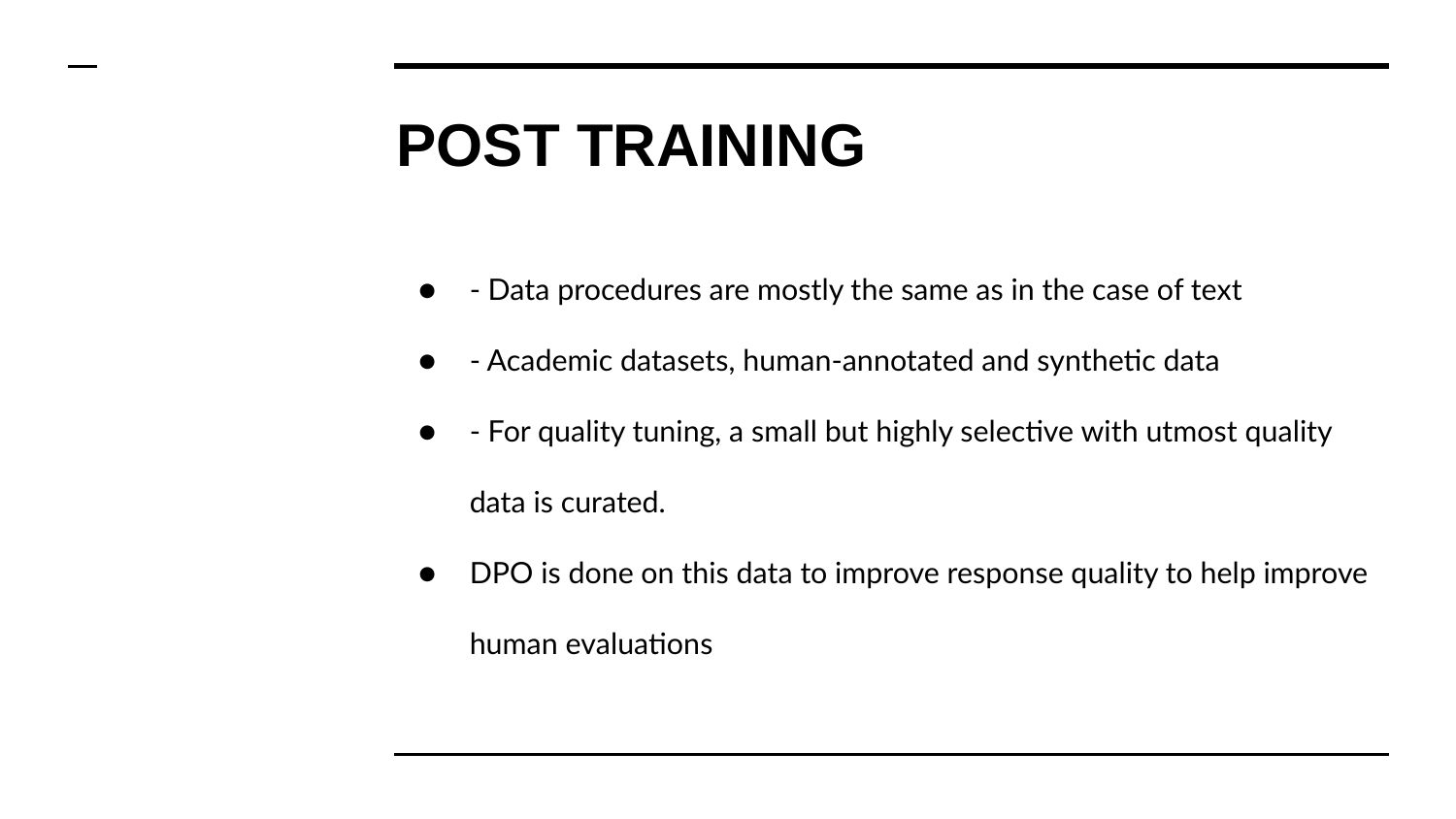

# POST TRAINING
- Data procedures are mostly the same as in the case of text
- Academic datasets, human-annotated and synthetic data
- For quality tuning, a small but highly selective with utmost quality data is curated.
DPO is done on this data to improve response quality to help improve human evaluations